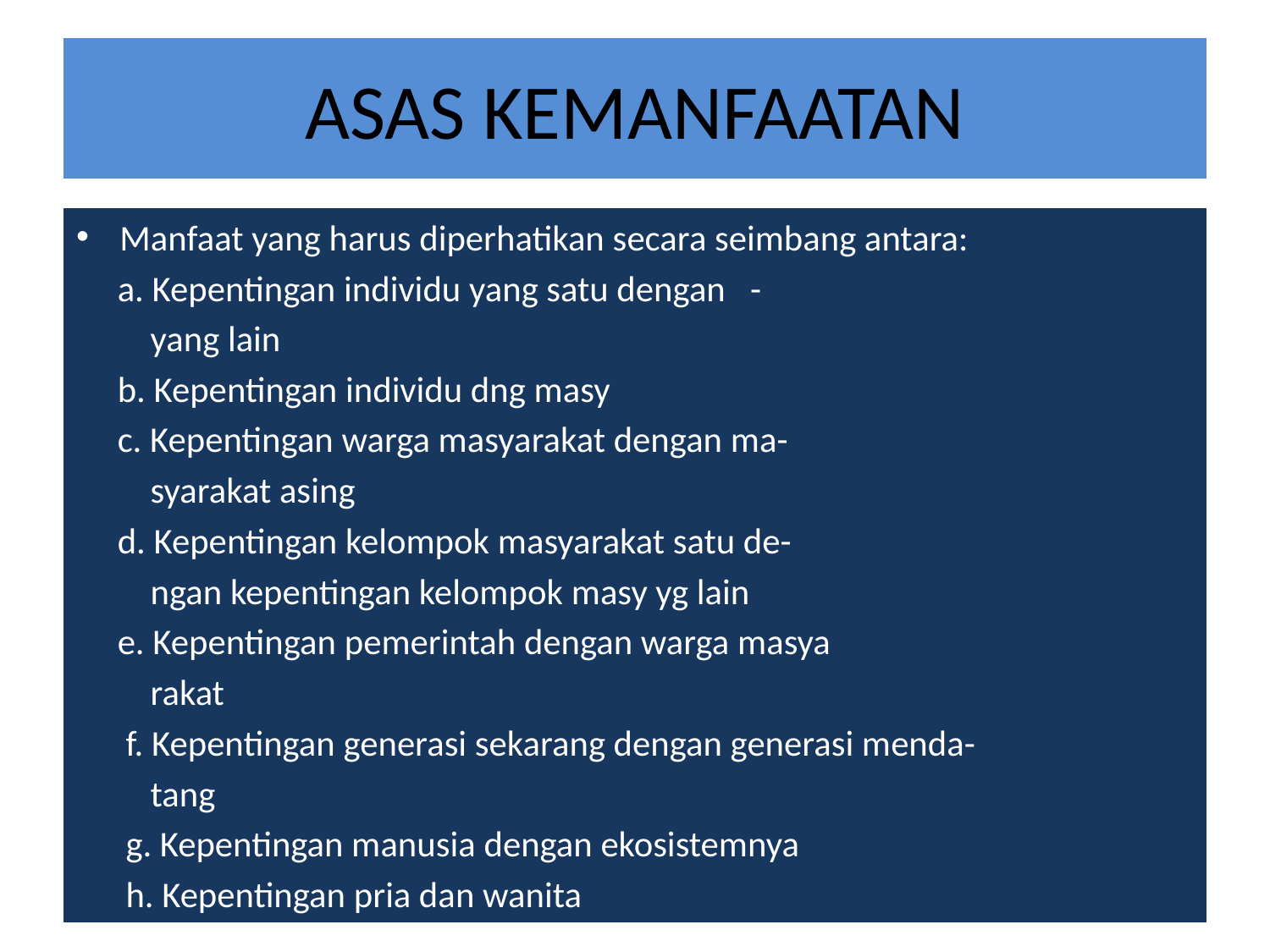

# ASAS KEMANFAATAN
Manfaat yang harus diperhatikan secara seimbang antara:
     a. Kepentingan individu yang satu dengan   -
         yang lain
     b. Kepentingan individu dng masy
     c. Kepentingan warga masyarakat dengan ma-
         syarakat asing
     d. Kepentingan kelompok masyarakat satu de-
         ngan kepentingan kelompok masy yg lain
     e. Kepentingan pemerintah dengan warga masya
         rakat
      f. Kepentingan generasi sekarang dengan generasi menda-
         tang
      g. Kepentingan manusia dengan ekosistemnya
      h. Kepentingan pria dan wanita